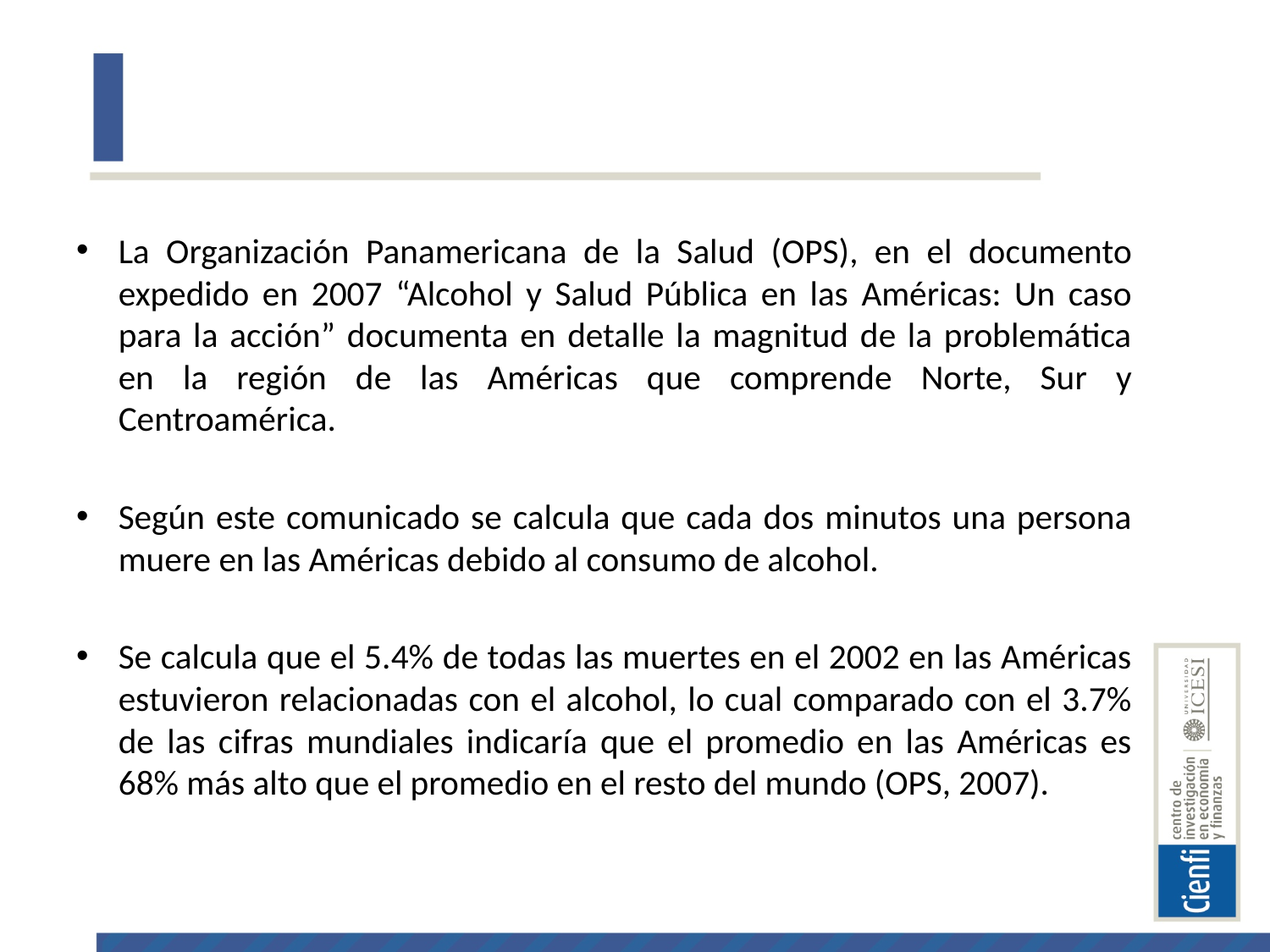

#
La Organización Panamericana de la Salud (OPS), en el documento expedido en 2007 “Alcohol y Salud Pública en las Américas: Un caso para la acción” documenta en detalle la magnitud de la problemática en la región de las Américas que comprende Norte, Sur y Centroamérica.

Según este comunicado se calcula que cada dos minutos una persona muere en las Américas debido al consumo de alcohol.

Se calcula que el 5.4% de todas las muertes en el 2002 en las Américas estuvieron relacionadas con el alcohol, lo cual comparado con el 3.7% de las cifras mundiales indicaría que el promedio en las Américas es 68% más alto que el promedio en el resto del mundo (OPS, 2007).